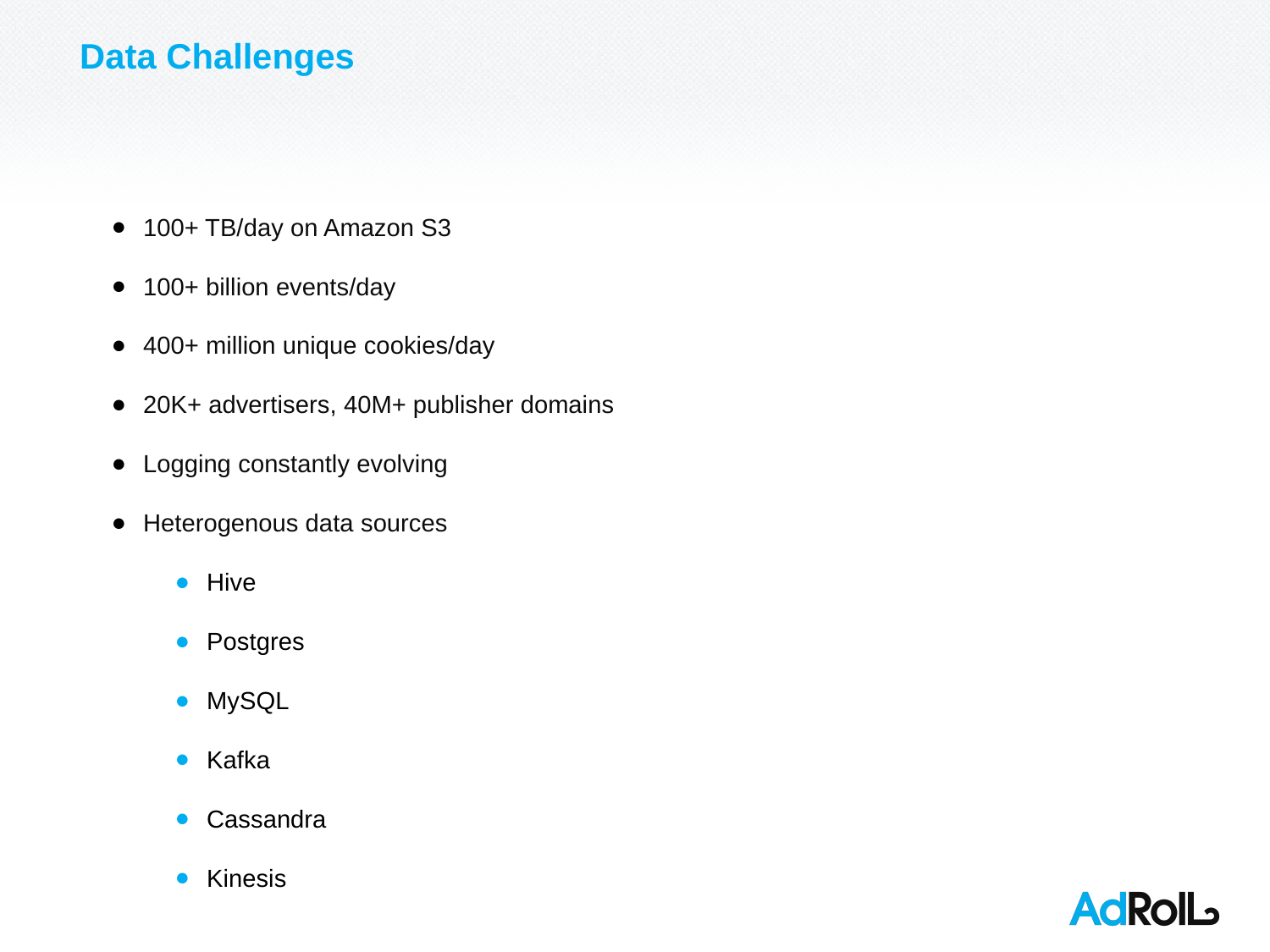

Data Challenges
100+ TB/day on Amazon S3
100+ billion events/day
400+ million unique cookies/day
20K+ advertisers, 40M+ publisher domains
Logging constantly evolving
Heterogenous data sources
Hive
Postgres
MySQL
Kafka
Cassandra
Kinesis